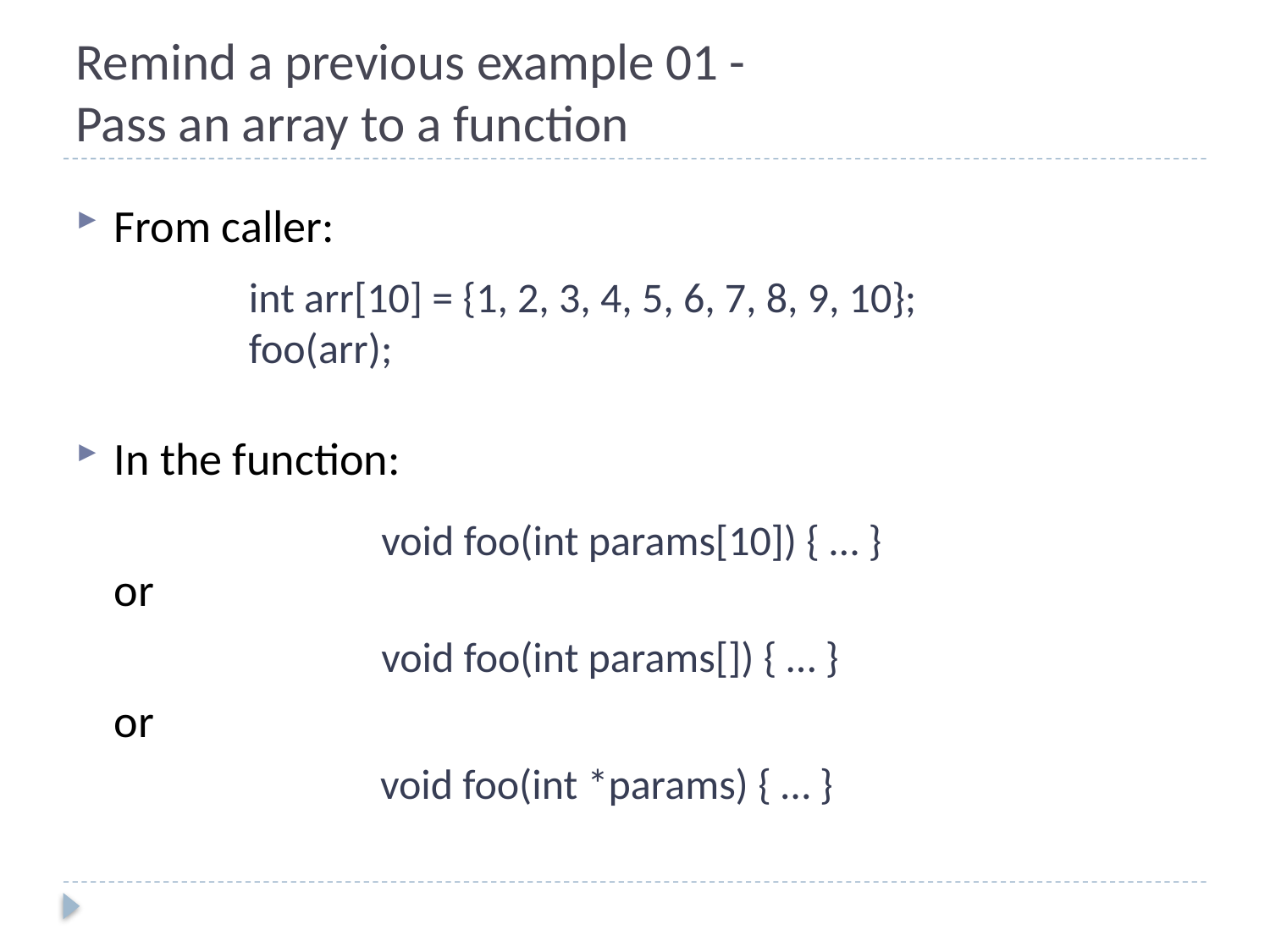

# Remind a previous example 01 - Pass an array to a function
From caller:
int arr[10] = {1, 2, 3, 4, 5, 6, 7, 8, 9, 10};
foo(arr);
In the function:
or
or
void foo(int params[10]) { … }
void foo(int params[]) { … }
void foo(int *params) { … }